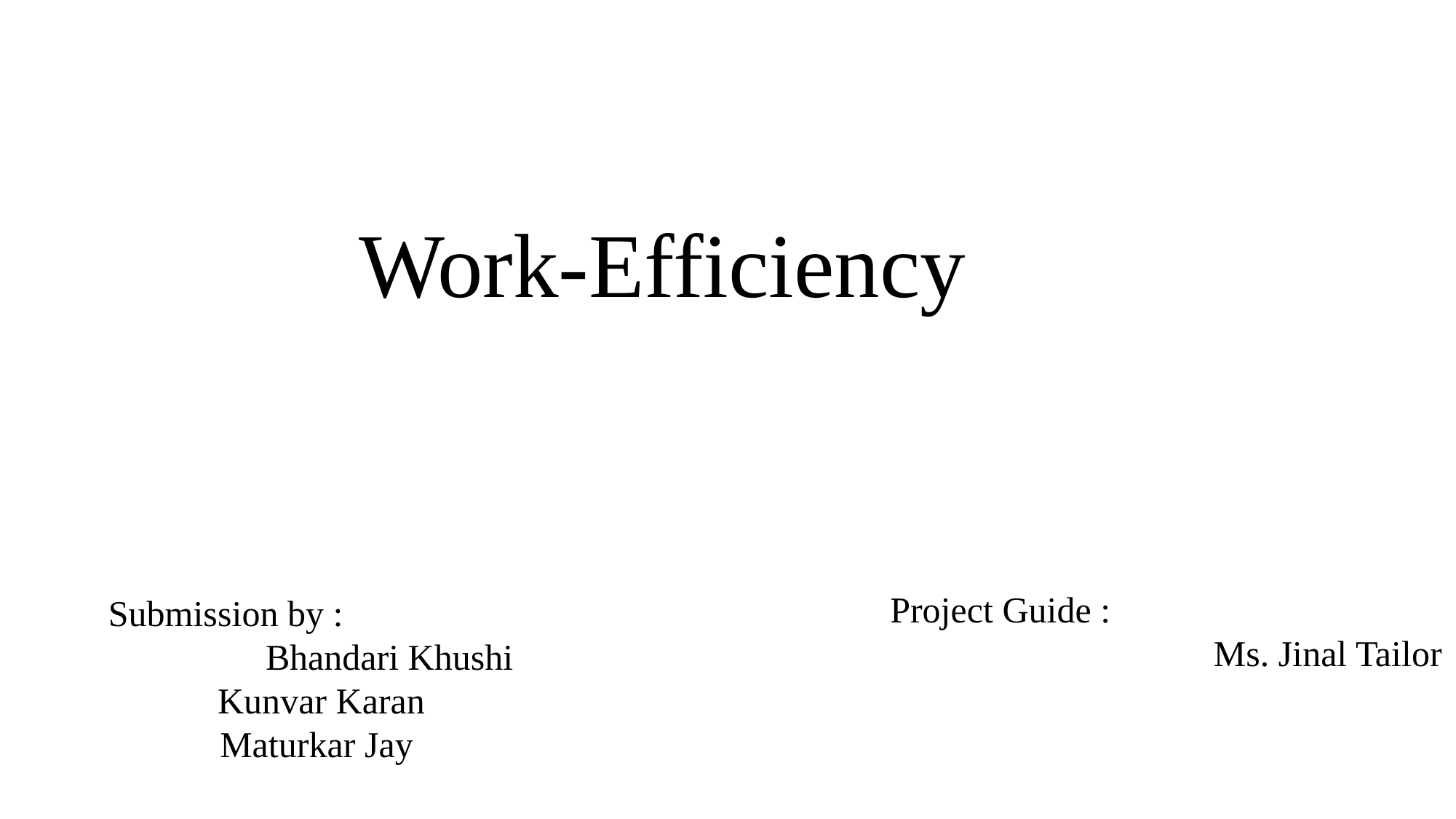

# Work-Efficiency
Project Guide :
						Ms. Jinal Tailor
Submission by :
			Bhandari Khushi
	         Kunvar Karan
	        Maturkar Jay